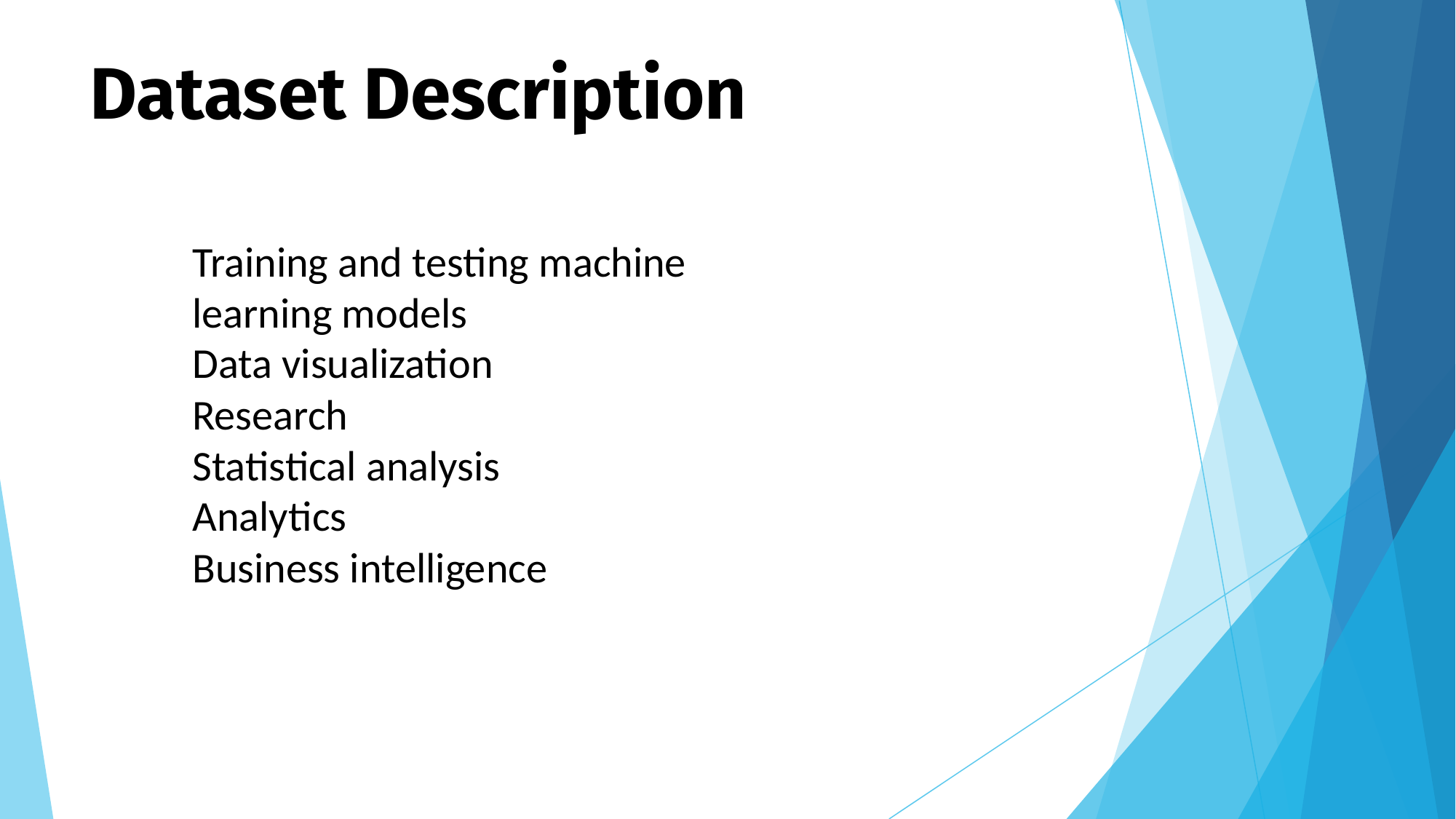

# Dataset Description
Training and testing machine learning models
Data visualization
Research
Statistical analysis
Analytics
Business intelligence